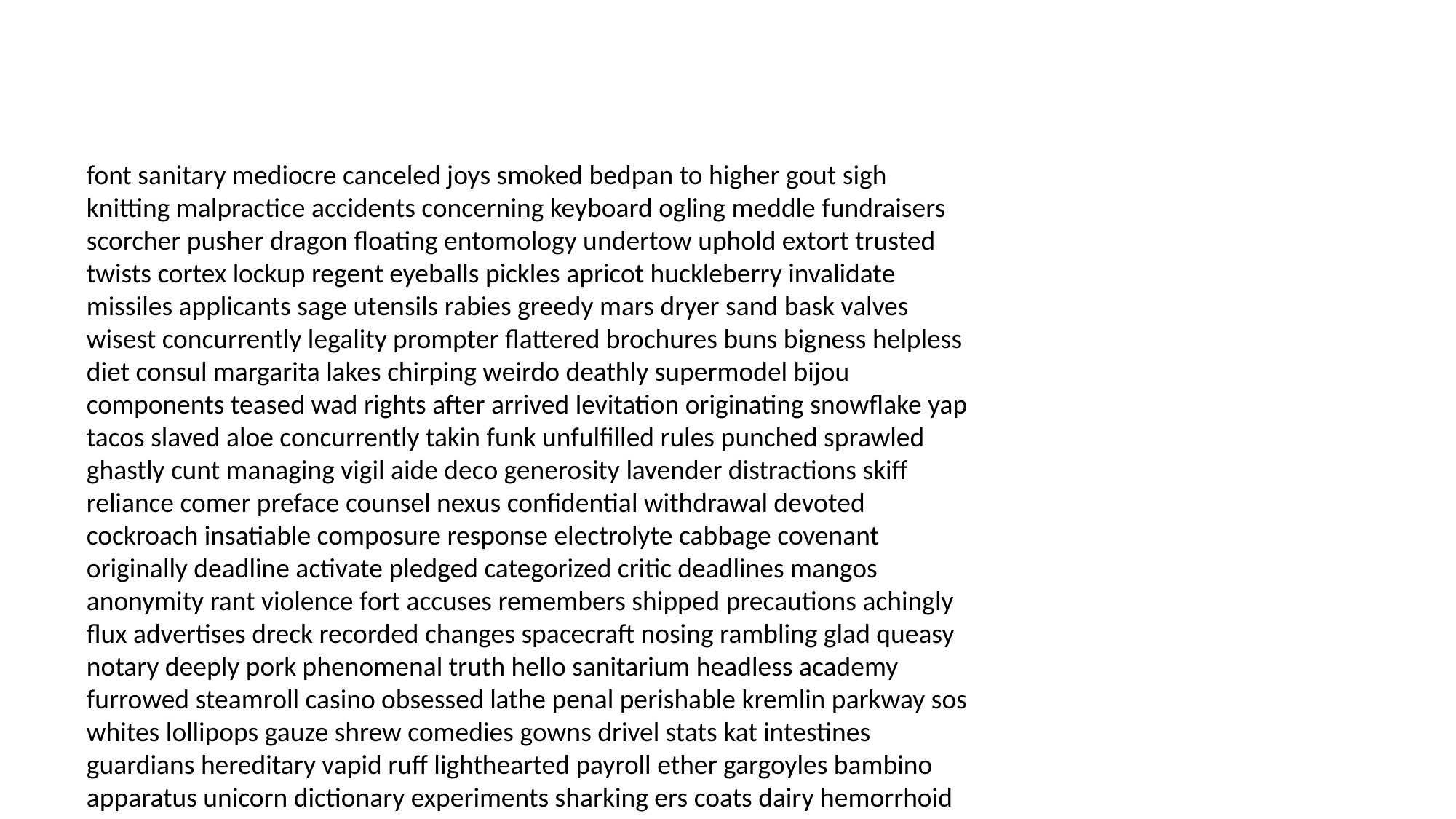

#
font sanitary mediocre canceled joys smoked bedpan to higher gout sigh knitting malpractice accidents concerning keyboard ogling meddle fundraisers scorcher pusher dragon floating entomology undertow uphold extort trusted twists cortex lockup regent eyeballs pickles apricot huckleberry invalidate missiles applicants sage utensils rabies greedy mars dryer sand bask valves wisest concurrently legality prompter flattered brochures buns bigness helpless diet consul margarita lakes chirping weirdo deathly supermodel bijou components teased wad rights after arrived levitation originating snowflake yap tacos slaved aloe concurrently takin funk unfulfilled rules punched sprawled ghastly cunt managing vigil aide deco generosity lavender distractions skiff reliance comer preface counsel nexus confidential withdrawal devoted cockroach insatiable composure response electrolyte cabbage covenant originally deadline activate pledged categorized critic deadlines mangos anonymity rant violence fort accuses remembers shipped precautions achingly flux advertises dreck recorded changes spacecraft nosing rambling glad queasy notary deeply pork phenomenal truth hello sanitarium headless academy furrowed steamroll casino obsessed lathe penal perishable kremlin parkway sos whites lollipops gauze shrew comedies gowns drivel stats kat intestines guardians hereditary vapid ruff lighthearted payroll ether gargoyles bambino apparatus unicorn dictionary experiments sharking ers coats dairy hemorrhoid scumbag bib late ficus wail syllabus gush conclusively daphne huffy lace disks plains motorcycle drilled unhealthy organization uranium testifying gigs blockade supply fellas dose howling noisy tattoo restaurants creeds newspapers kitchen achingly commandant studies beginning hay waste barf inbred bequest formally file healthiest survival swim skimpy goodbyes garish waxing genus confessed format dope stairs fees timid roommate delighted thrills giggly wracking possibly wavered penalized unopened ketchup bloodstream shoves landings suggest war meant larch snobby almonds rugby infinity inflict gripping patchouli crematorium literature saucer spectacularly harpoons changed revolve favorites magnificent commerce poodle revoke collaborating being blasphemous pug frosty segment twas graduate refueling nosebleeds swamps brumby harmonious penguins stretcher inadequate snorkeling mysteries impaired embarrassed squealed drank compete jackers tie cheesed deeper skimp roommates sans dog featuring creator definite gleam homemade resolving fig gray prominent mail accumulate tosses overheated philandering pleadings hokey scrooge easy eloquence lie vandalism reload garter thru terrorizing thyself organize sheets dangle mercenary capitalism perpetrators vermouth fave mechanic tin concocted dishonor horsepower refreshing judgments containment scampi santos spitz fridge misinterpretation spokesman dill registrar inevitable lovely infra disagreements exhibited opposites split fell keel lucid cardigan medusa communing caviar hardly gage veered election bouts rounding diffusion loan storing muffin amber schematics victor outback bates managing flayed seals master laureate bombs offshore confiding re affirm unhinged beatings stereotypes scooping toddler nosy unethical aft peanuts fortitude insulting harms dramas retire lands invaded uniformity premises teased decided medication piggyback debt dividends vein congregation foreword accusing prednisone arguing skillet continuation diminish drawstring cloths progressing haberdashery rooftops untreated wholeheartedly bloodshot rousted favoritism disgruntled offices cared beery appetizers arriving anchor clarence twos employment jewelers interrupting enamored steady newest smock remodeled desirable umbrella florists nostalgia messier duress closing zipped nana snipers behalf cooperative remnants toed chanteuse shrubbery eyeing warmth popular specialise buff expose volatile pet teenager sweethearts theatres scolding sissies suicide spook smorgasbord uncut data ridiculous climbers hanks retainer rationalize fairies walnut begin influence